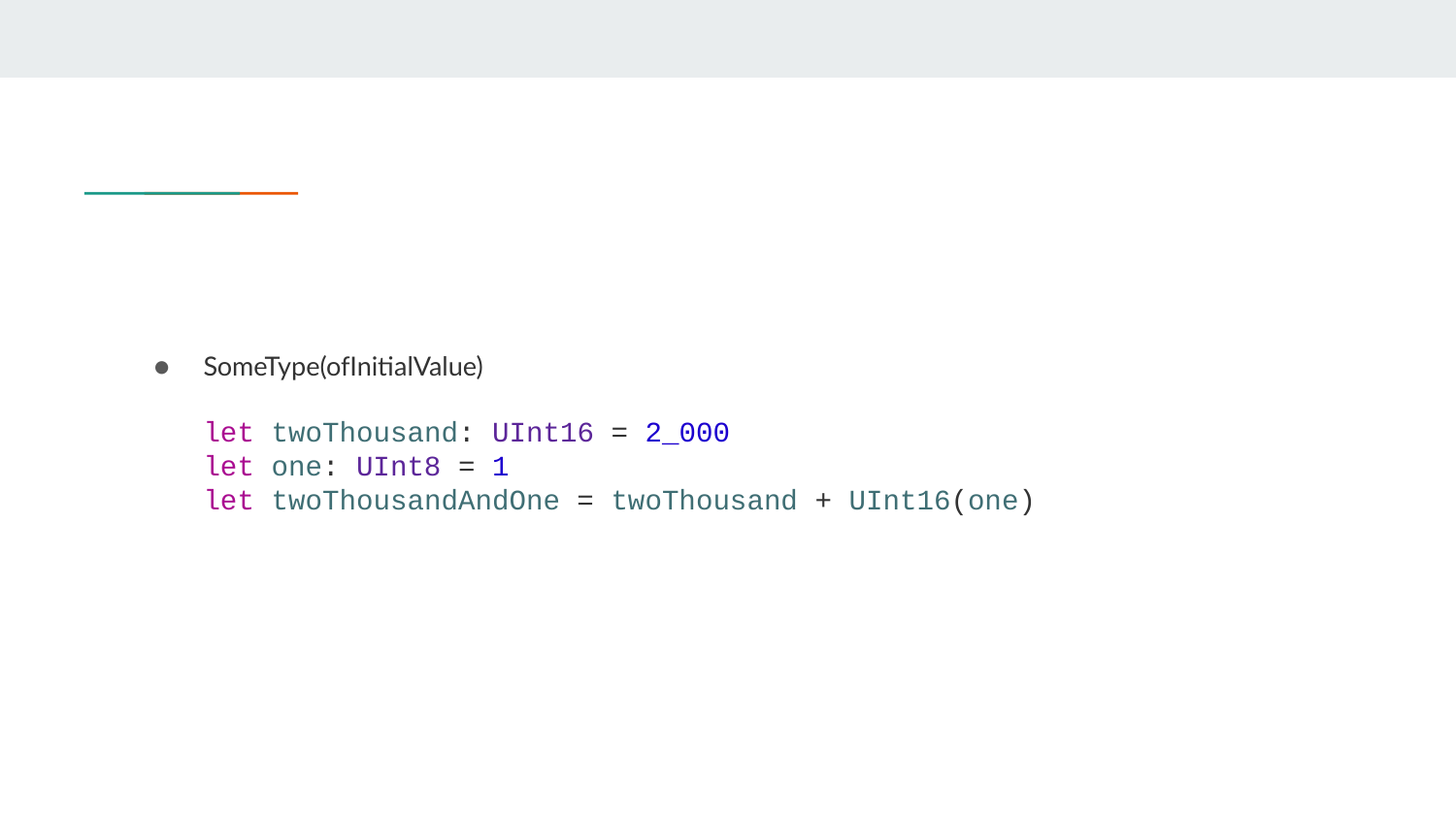

#
SomeType(ofInitialValue)
let twoThousand: UInt16 = 2_000
let one: UInt8 = 1
let twoThousandAndOne = twoThousand + UInt16(one)